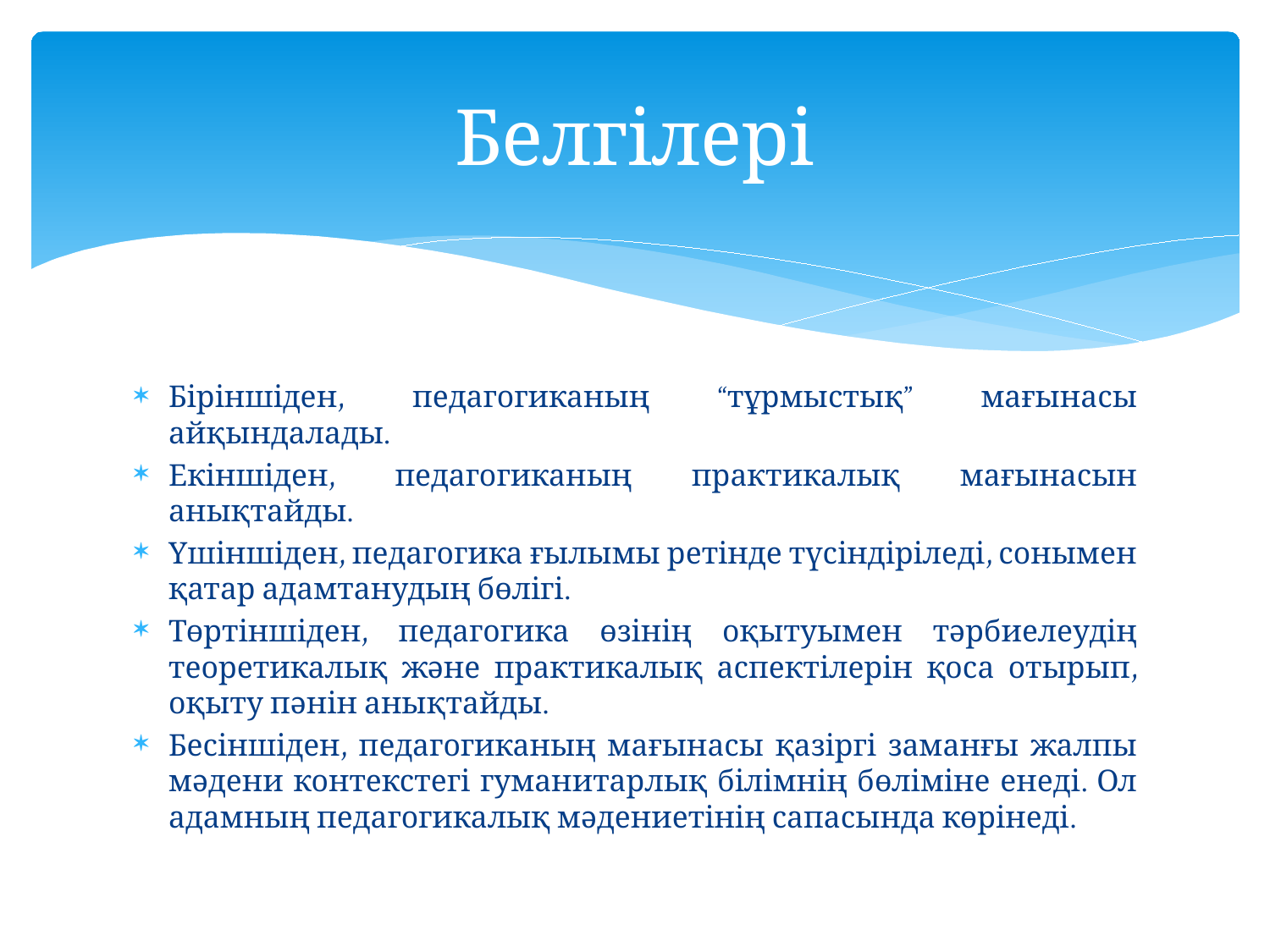

# Белгілері
Біріншіден, педагогиканың “тұрмыстық” мағынасы айқындалады.
Екіншіден, педагогиканың практикалық мағынасын анықтайды.
Үшіншіден, педагогика ғылымы ретінде түсіндіріледі, сонымен қатар адамтанудың бөлігі.
Төртіншіден, педагогика өзінің оқытуымен тәрбиелеудің теоретикалық және практикалық аспектілерін қоса отырып, оқыту пәнін анықтайды.
Бесіншіден, педагогиканың мағынасы қазіргі заманғы жалпы мәдени контекстегі гуманитарлық білімнің бөліміне енеді. Ол адамның педагогикалық мәдениетінің сапасында көрінеді.